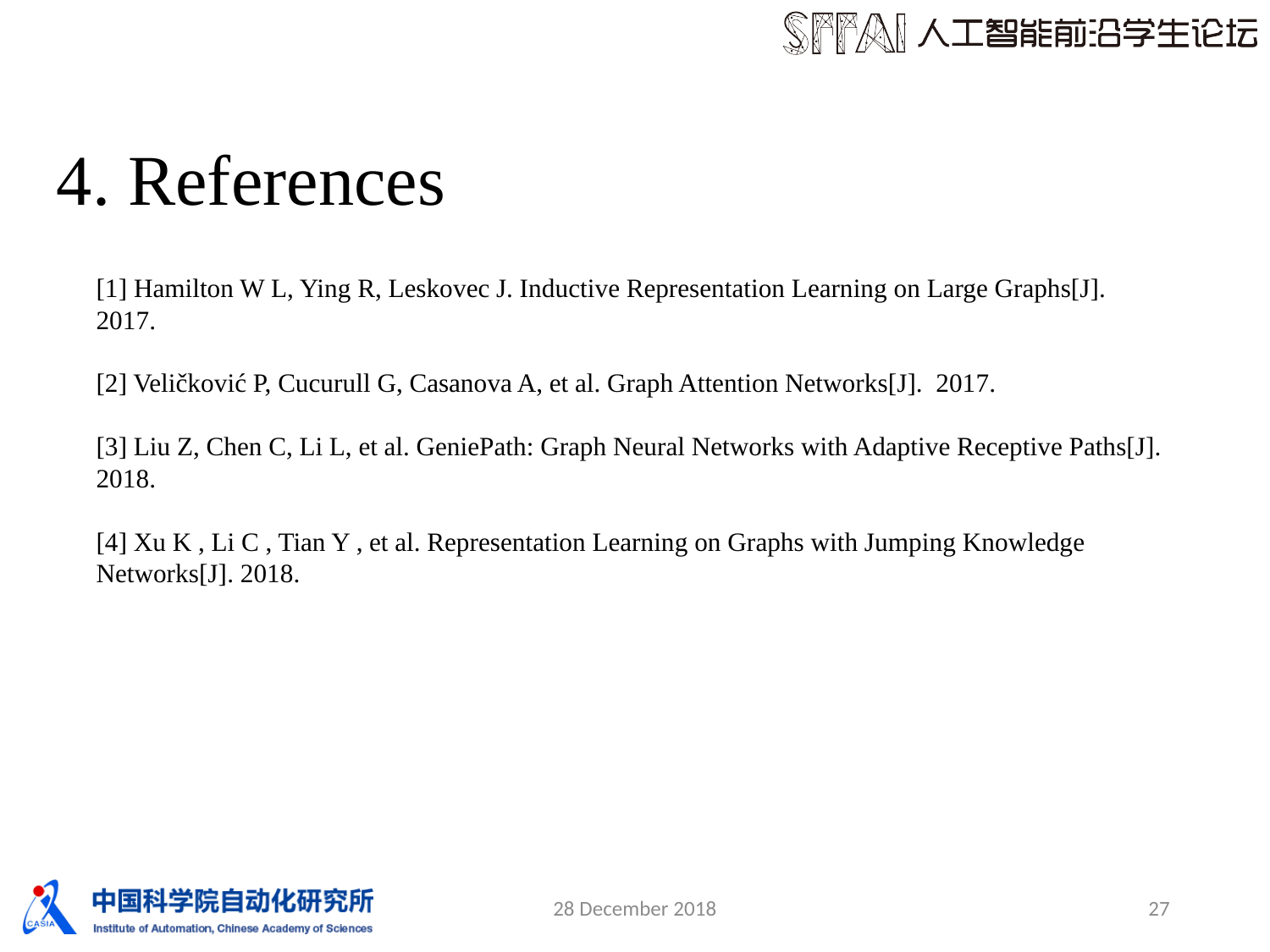

# 4. References
[1] Hamilton W L, Ying R, Leskovec J. Inductive Representation Learning on Large Graphs[J].  2017.

[2] Veličković P, Cucurull G, Casanova A, et al. Graph Attention Networks[J].  2017.

[3] Liu Z, Chen C, Li L, et al. GeniePath: Graph Neural Networks with Adaptive Receptive Paths[J].  2018.

[4] Xu K , Li C , Tian Y , et al. Representation Learning on Graphs with Jumping Knowledge Networks[J]. 2018.

28 December 2018
27